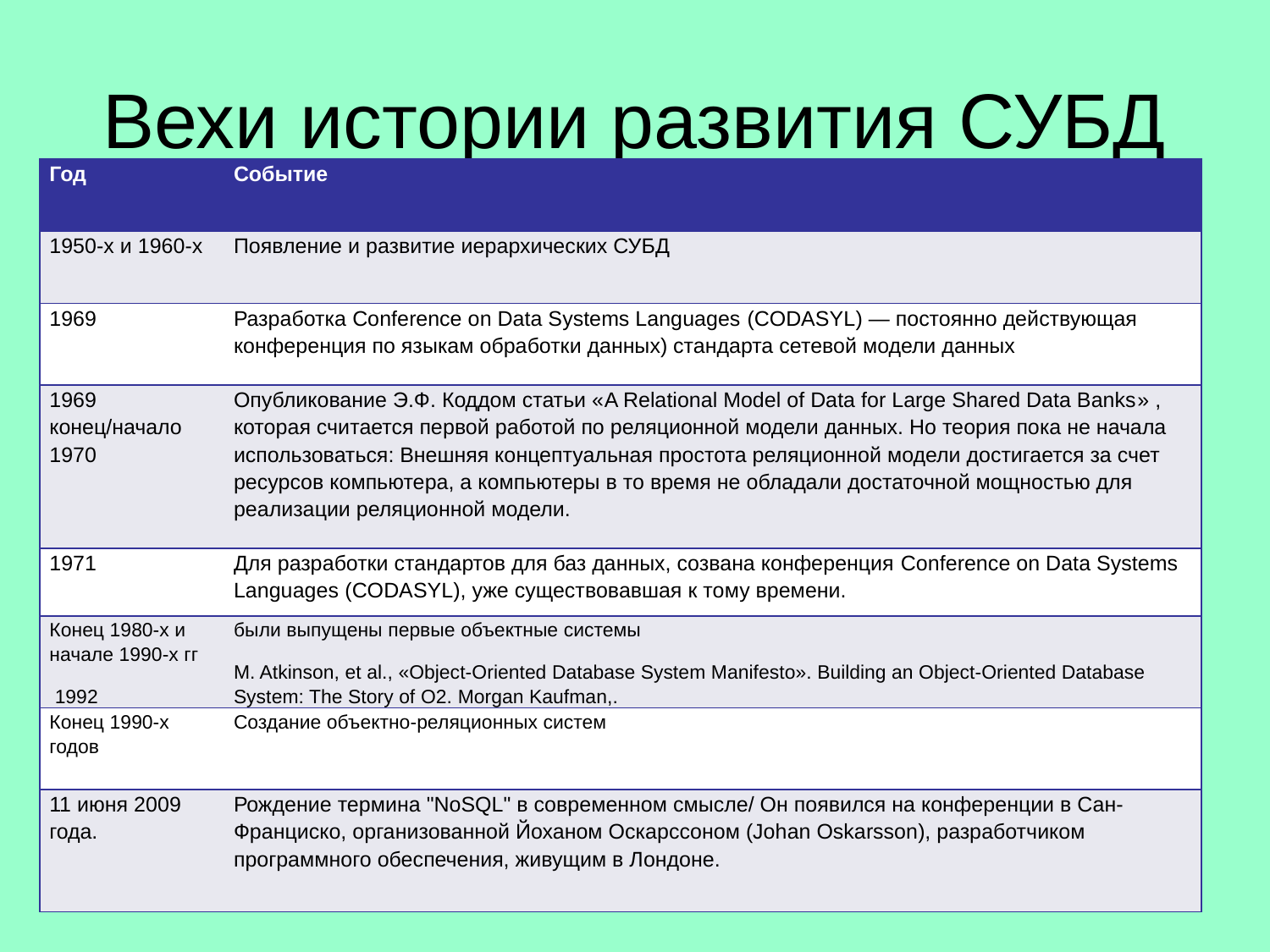

Вехи истории развития СУБД
| Год | Событие |
| --- | --- |
| 1950-х и 1960-х | Появление и развитие иерархических СУБД |
| 1969 | Разработка Conference on Data Systems Languages (CODASYL) — постоянно действующая конференция по языкам обработки данных) стандарта сетевой модели данных |
| 1969 конец/начало 1970 | Опубликование Э.Ф. Коддом статьи «A Relational Model of Data for Large Shared Data Banks» , которая считается первой работой по реляционной модели данных. Но теория пока не начала использоваться: Внешняя концептуальная простота реляционной модели достигается за счет ресурсов компьютера, а компьютеры в то время не обладали достаточной мощностью для реализации реляционной модели. |
| 1971 | Для разработки стандартов для баз данных, созвана конференция Conference on Data Systems Languages (CODASYL), уже существовавшая к тому времени. |
| Конец 1980-х и начале 1990-х гг 1992 | были выпущены первые объектные системы M. Atkinson, et al., «Object-Oriented Database System Manifesto». Building an Object-Oriented Database System: The Story of O2. Morgan Kaufman,. |
| Конец 1990-х годов | Создание объектно-реляционных систем |
| 11 июня 2009 года. | Рождение термина "NoSQL" в современном смысле/ Он появился на конференции в Сан-Франциско, организованной Йоханом Оскарссоном (Johan Oskarsson), разработчиком программного обеспечения, живущим в Лондоне. |
14
14